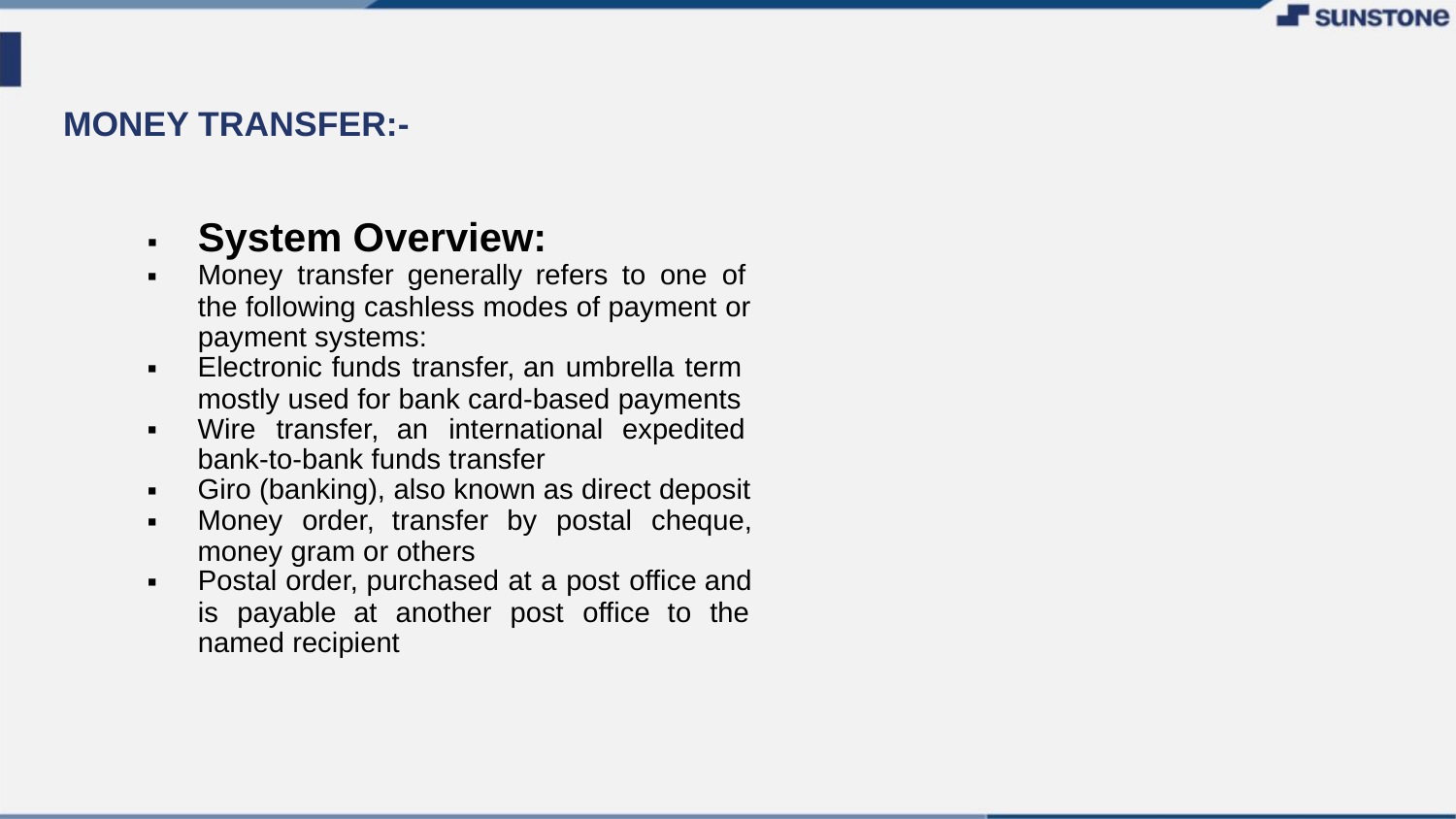

MONEY TRANSFER:-
▪ System Overview:
Money transfer generally refers to one of
the following cashless modes of payment or
payment systems:
▪
Electronic funds transfer, an umbrella term
mostly used for bank card-based payments
Wire transfer, an international expedited
bank-to-bank funds transfer
▪
▪
Giro (banking), also known as direct deposit
Money order, transfer by postal cheque,
money gram or others
▪
▪
Postal order, purchased at a post office and
is payable at another post office to the
named recipient
▪